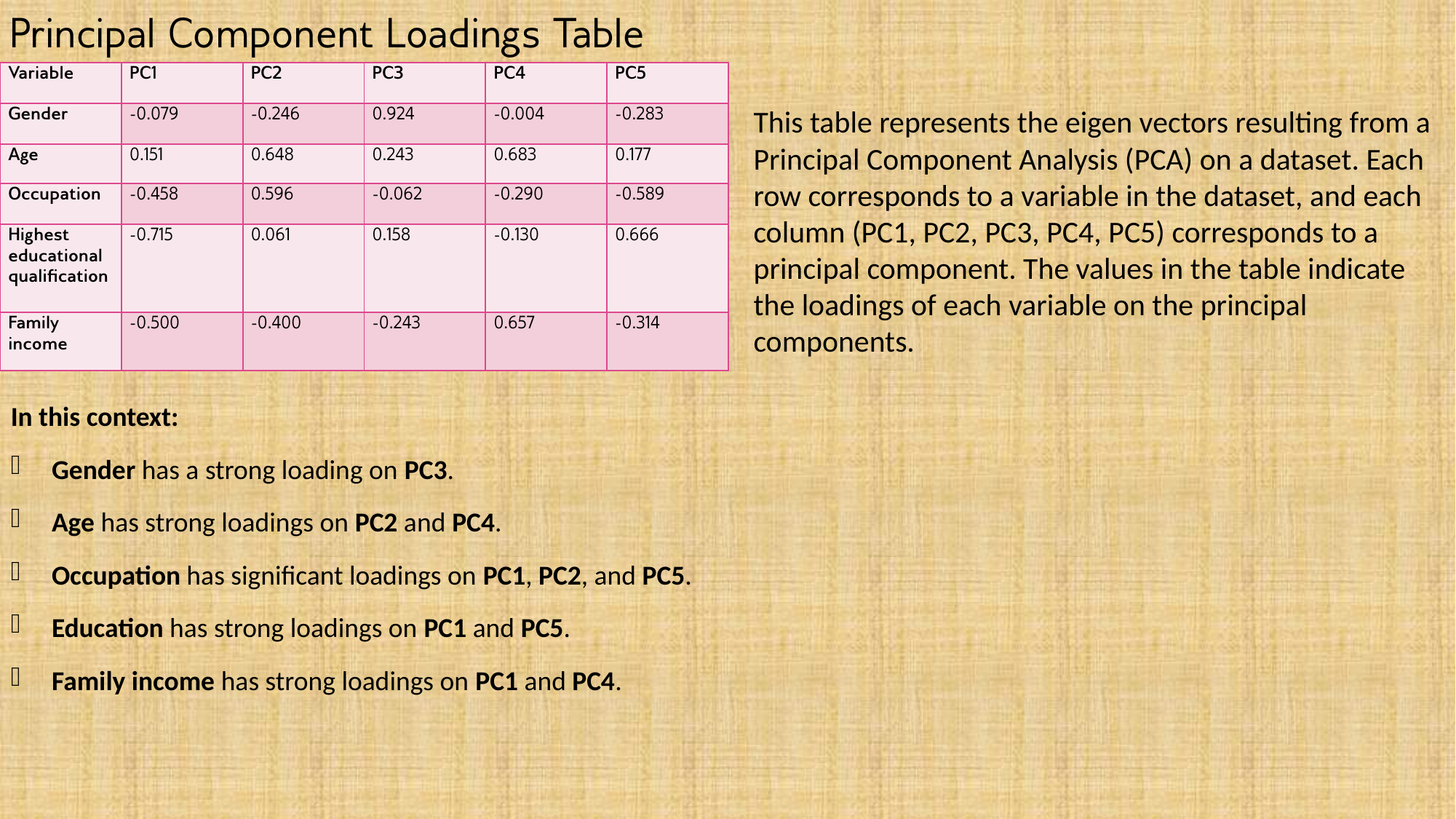

Principal Component Loadings Table
| Variable | PC1 | PC2 | PC3 | PC4 | PC5 |
| --- | --- | --- | --- | --- | --- |
| Gender | -0.079 | -0.246 | 0.924 | -0.004 | -0.283 |
| Age | 0.151 | 0.648 | 0.243 | 0.683 | 0.177 |
| Occupation | -0.458 | 0.596 | -0.062 | -0.290 | -0.589 |
| Highest educational qualification | -0.715 | 0.061 | 0.158 | -0.130 | 0.666 |
| Family income | -0.500 | -0.400 | -0.243 | 0.657 | -0.314 |
This table represents the eigen vectors resulting from a Principal Component Analysis (PCA) on a dataset. Each row corresponds to a variable in the dataset, and each column (PC1, PC2, PC3, PC4, PC5) corresponds to a principal component. The values in the table indicate the loadings of each variable on the principal components.
In this context:
Gender has a strong loading on PC3.
Age has strong loadings on PC2 and PC4.
Occupation has significant loadings on PC1, PC2, and PC5.
Education has strong loadings on PC1 and PC5.
Family income has strong loadings on PC1 and PC4.